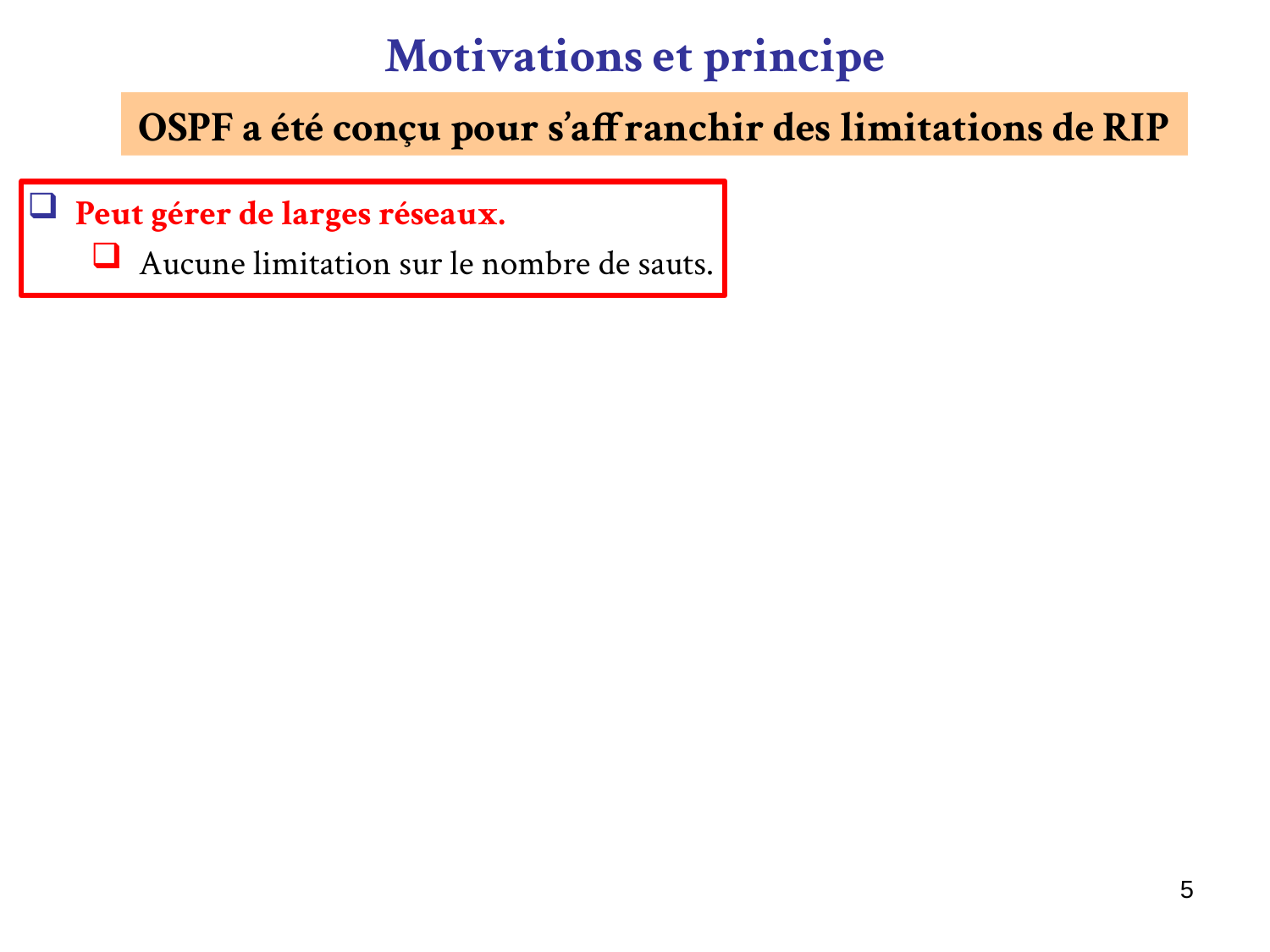

Motivations et principe
OSPF a été conçu pour s’affranchir des limitations de RIP

Peut gérer de larges réseaux.
Aucune limitation sur le nombre de sauts.

5